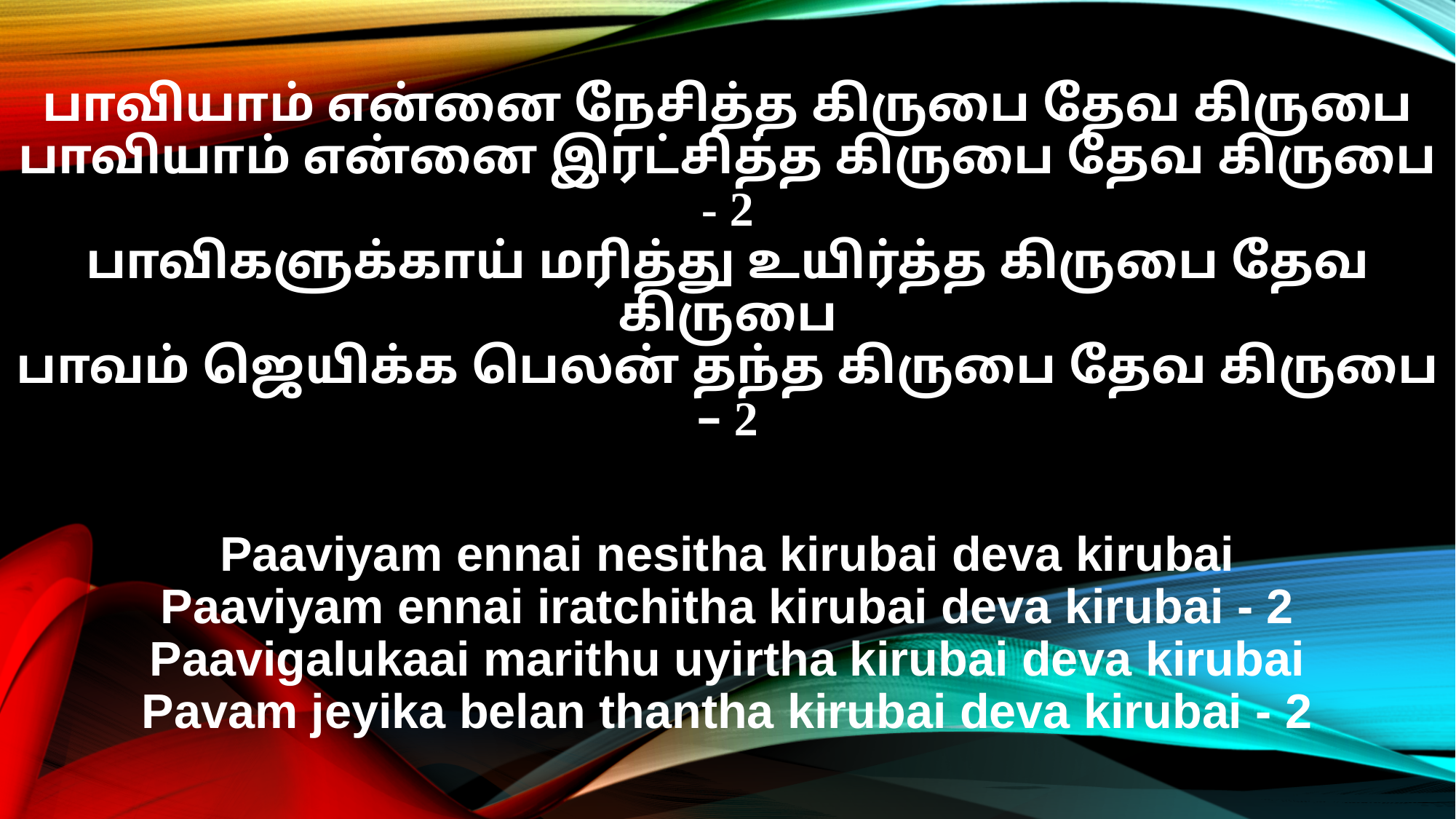

பாவியாம் என்னை நேசித்த கிருபை தேவ கிருபை
பாவியாம் என்னை இரட்சித்த கிருபை தேவ கிருபை - 2
பாவிகளுக்காய் மரித்து உயிர்த்த கிருபை தேவ கிருபை
பாவம் ஜெயிக்க பெலன் தந்த கிருபை தேவ கிருபை – 2

Paaviyam ennai nesitha kirubai deva kirubai
Paaviyam ennai iratchitha kirubai deva kirubai - 2
Paavigalukaai marithu uyirtha kirubai deva kirubai
Pavam jeyika belan thantha kirubai deva kirubai - 2